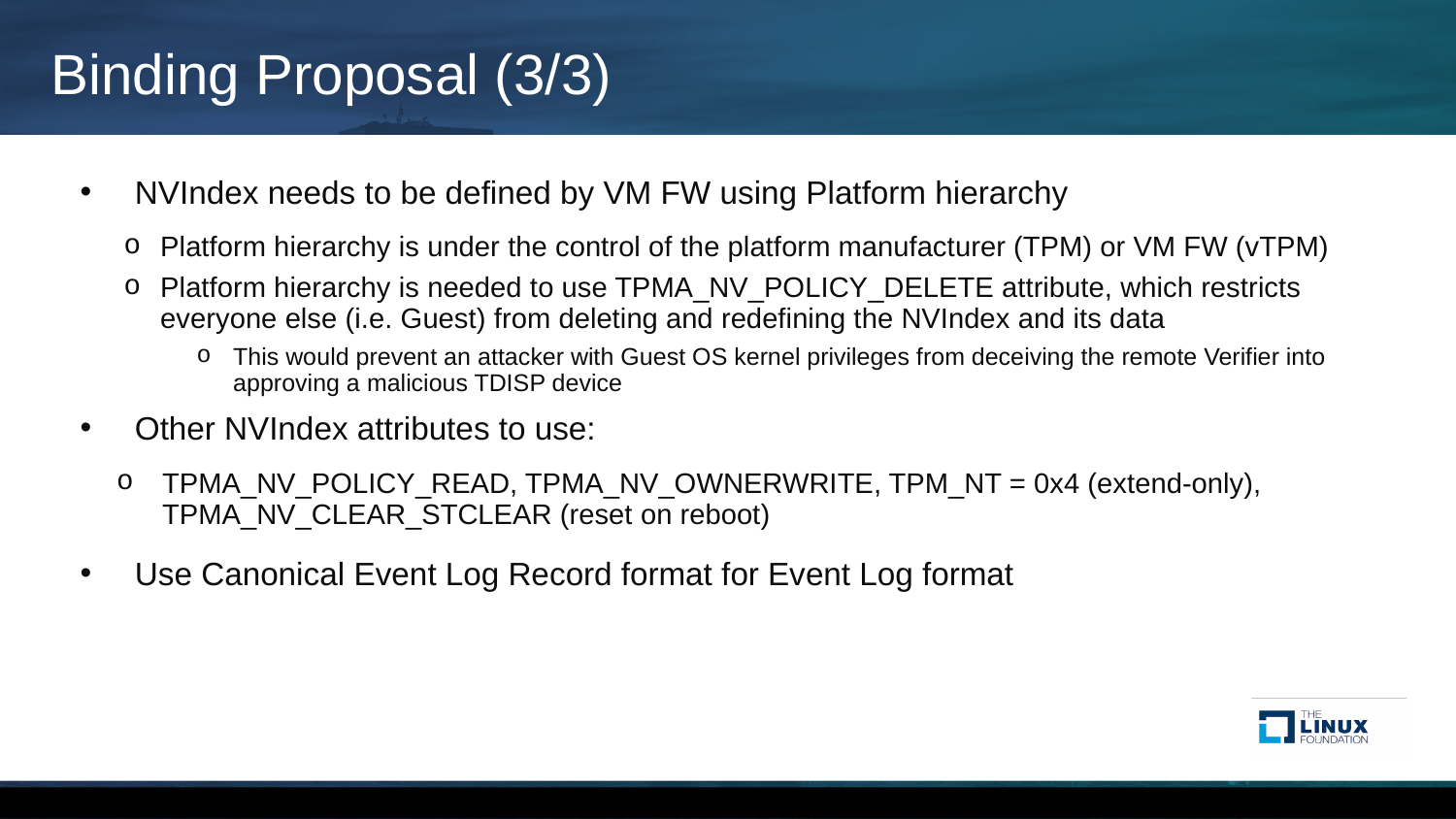

# Binding Proposal (3/3)
NVIndex needs to be defined by VM FW using Platform hierarchy
Platform hierarchy is under the control of the platform manufacturer (TPM) or VM FW (vTPM)
Platform hierarchy is needed to use TPMA_NV_POLICY_DELETE attribute, which restricts everyone else (i.e. Guest) from deleting and redefining the NVIndex and its data
This would prevent an attacker with Guest OS kernel privileges from deceiving the remote Verifier into approving a malicious TDISP device
Other NVIndex attributes to use:
TPMA_NV_POLICY_READ, TPMA_NV_OWNERWRITE, TPM_NT = 0x4 (extend-only), TPMA_NV_CLEAR_STCLEAR (reset on reboot)
Use Canonical Event Log Record format for Event Log format